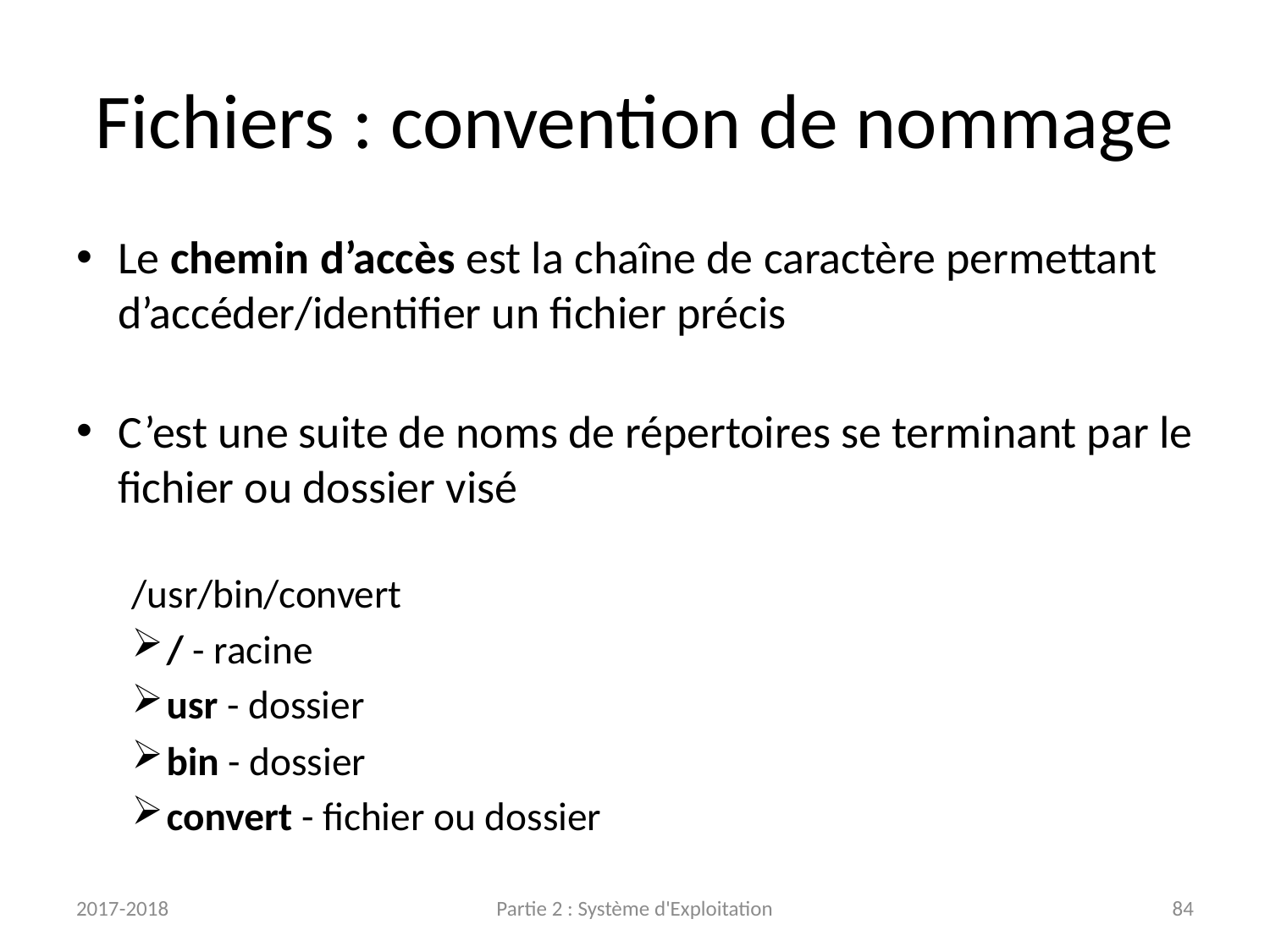

# Fichiers : convention de nommage
Le chemin d’accès est la chaîne de caractère permettant d’accéder/identifier un fichier précis
C’est une suite de noms de répertoires se terminant par le fichier ou dossier visé
/usr/bin/convert
/ - racine
usr - dossier
bin - dossier
convert - fichier ou dossier
2017-2018
Partie 2 : Système d'Exploitation
84